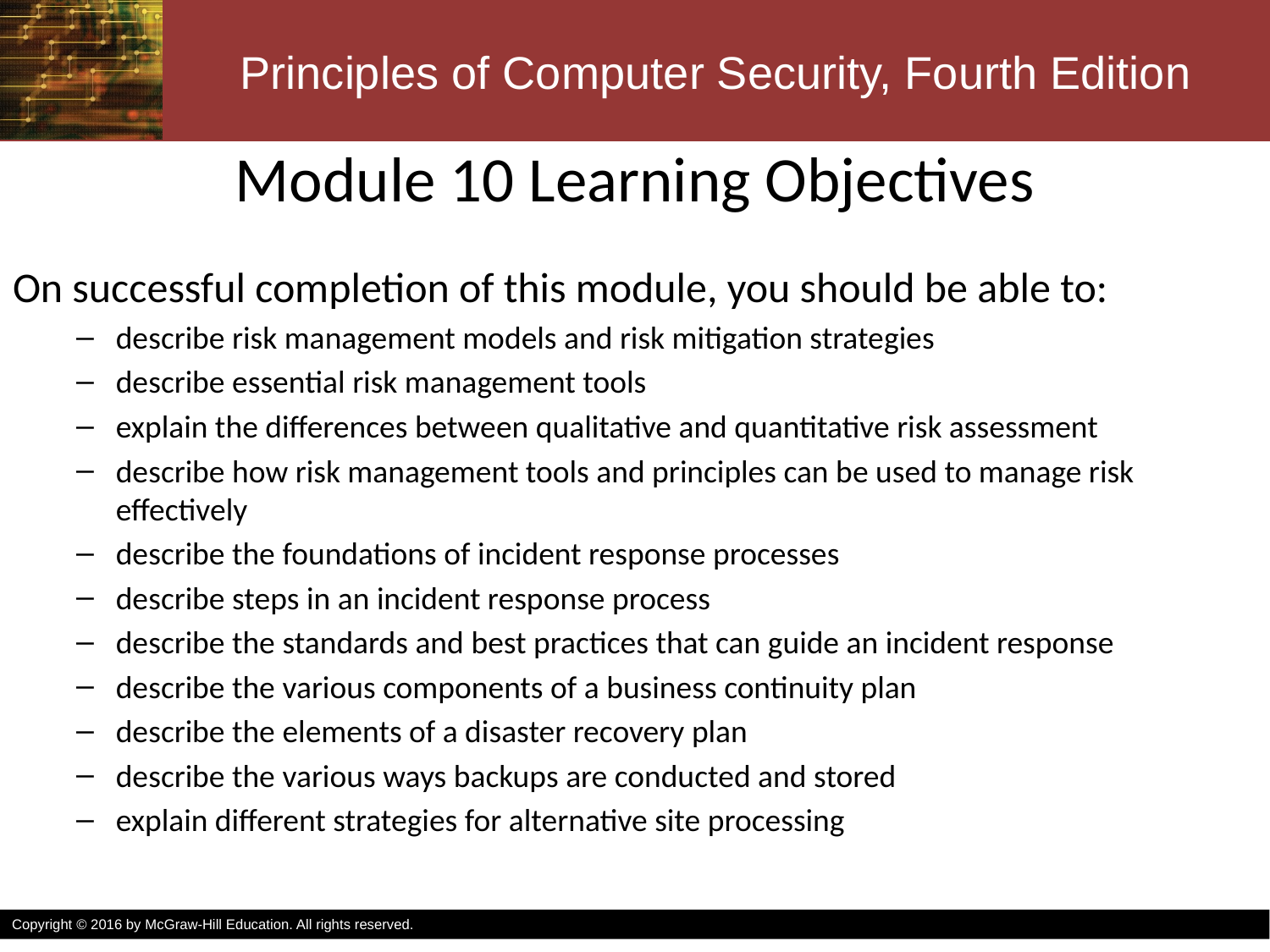

# Module 10 Learning Objectives
On successful completion of this module, you should be able to:
describe risk management models and risk mitigation strategies
describe essential risk management tools
explain the differences between qualitative and quantitative risk assessment
describe how risk management tools and principles can be used to manage risk effectively
describe the foundations of incident response processes
describe steps in an incident response process
describe the standards and best practices that can guide an incident response
describe the various components of a business continuity plan
describe the elements of a disaster recovery plan
describe the various ways backups are conducted and stored
explain different strategies for alternative site processing